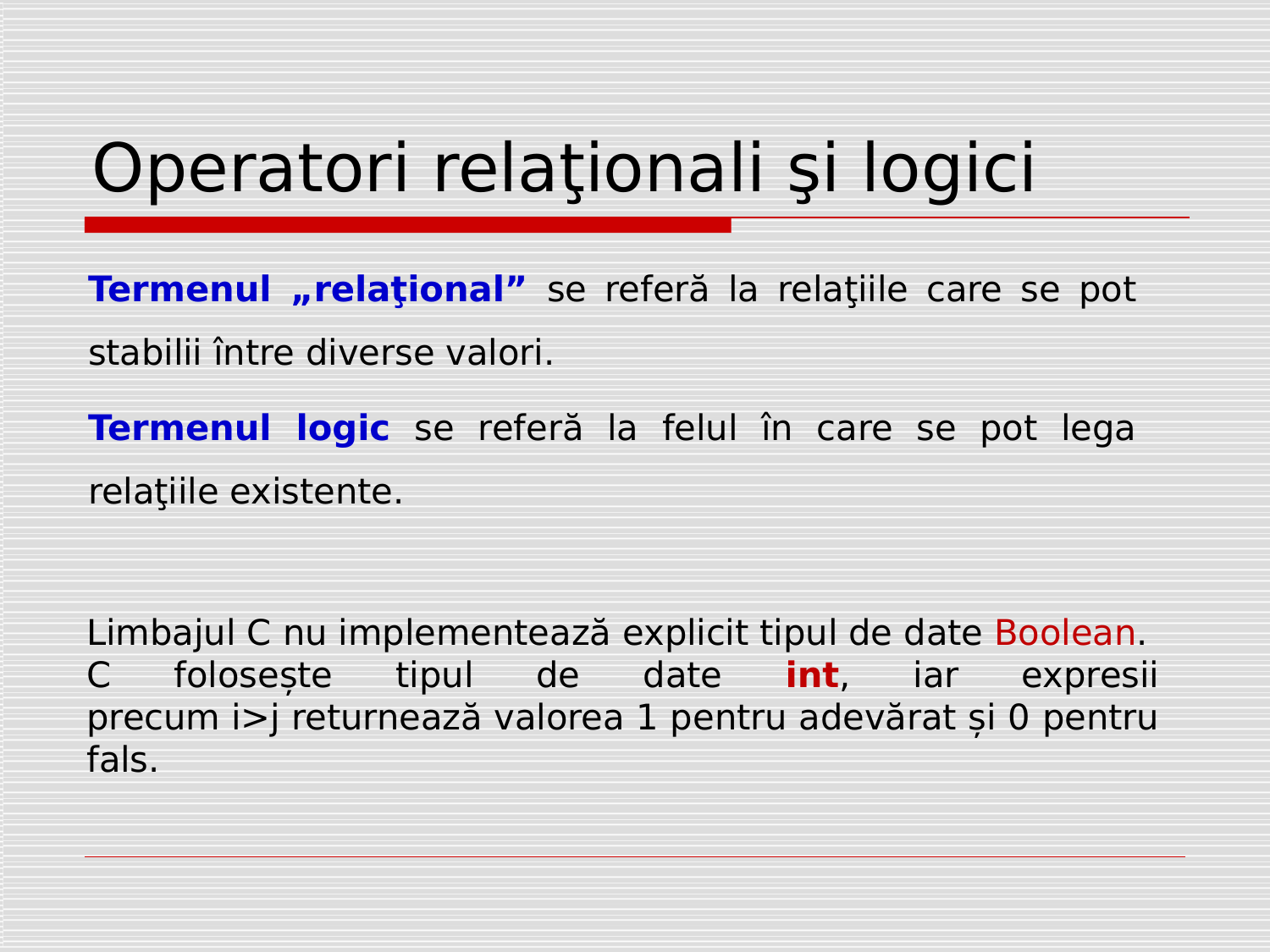

# Operatori relaţionali şi logici
Termenul „relaţional” se referă la relaţiile care se pot stabilii între diverse valori.
Termenul logic se referă la felul în care se pot lega relaţiile existente.

Limbajul C nu implementează explicit tipul de date Boolean.
C folosește tipul de date int, iar expresii precum i>j returnează valorea 1 pentru adevărat și 0 pentru fals.